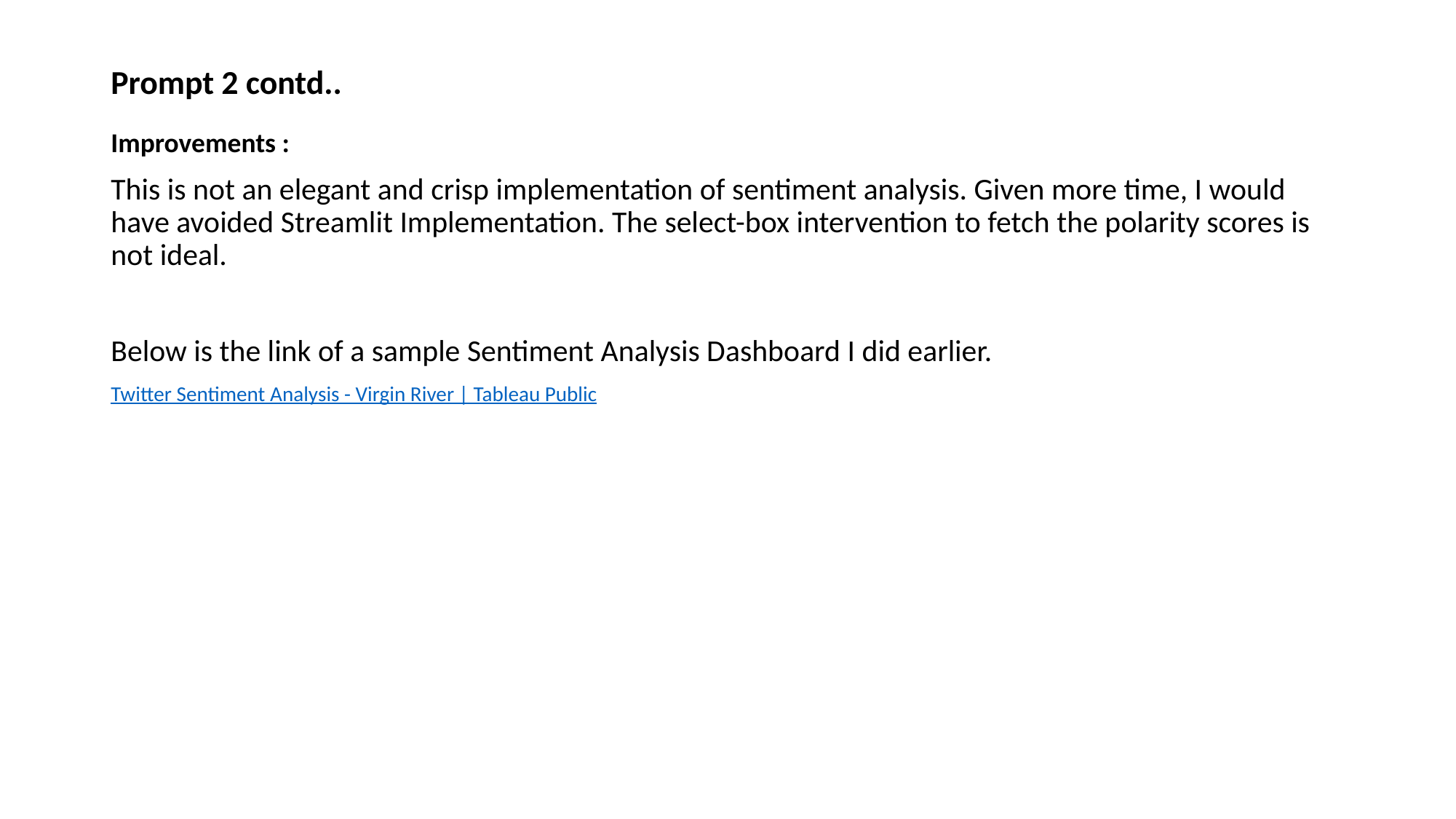

# Prompt 2 contd..
Improvements :
This is not an elegant and crisp implementation of sentiment analysis. Given more time, I would have avoided Streamlit Implementation. The select-box intervention to fetch the polarity scores is not ideal.

Below is the link of a sample Sentiment Analysis Dashboard I did earlier.
Twitter Sentiment Analysis - Virgin River | Tableau Public